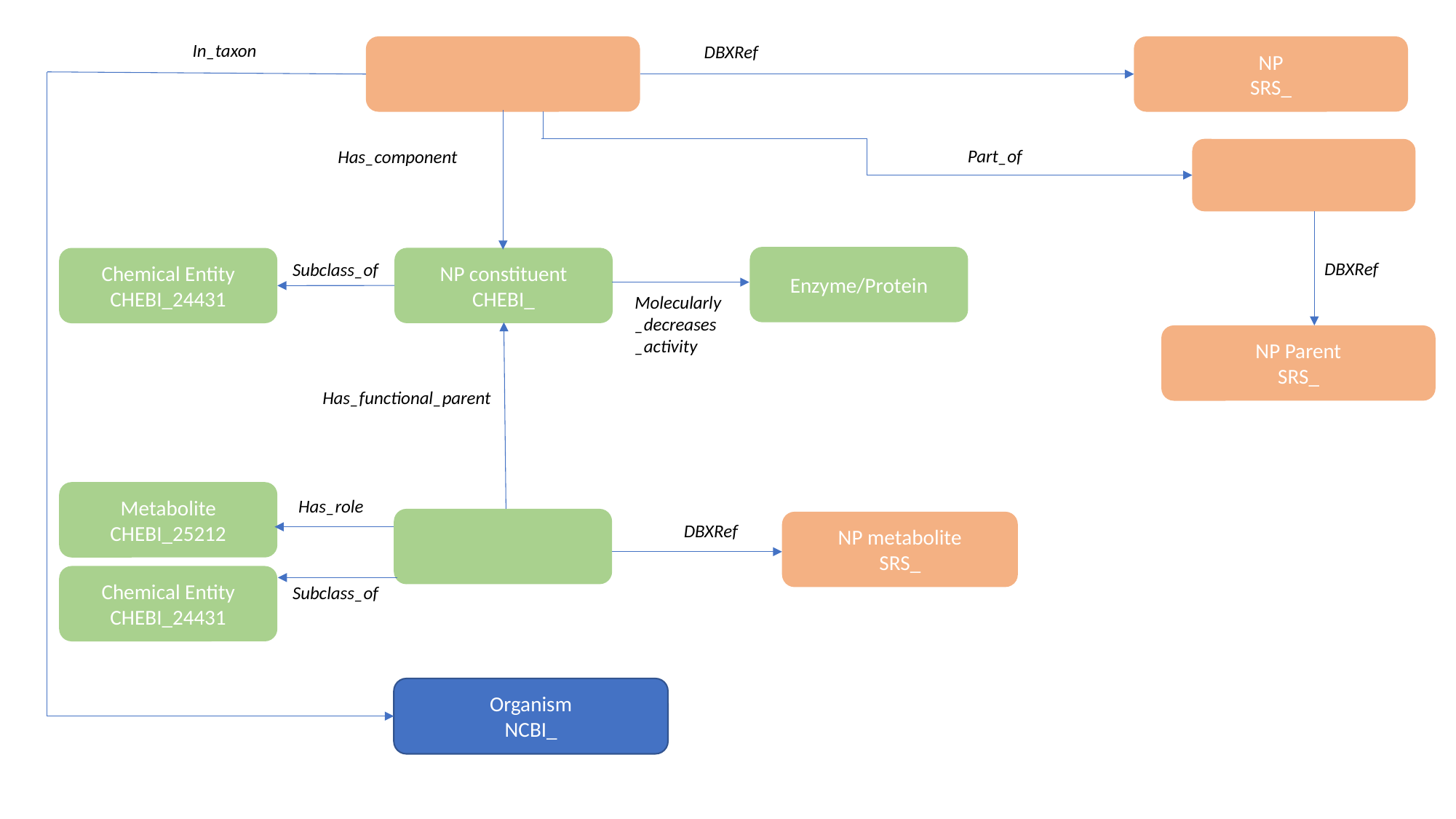

In_taxon
DBXRef

NP
SRS_

Part_of
Has_component
Enzyme/Protein
NP constituent
CHEBI_
Chemical Entity
CHEBI_24431
DBXRef
Subclass_of
Molecularly_decreases_activity
NP Parent
SRS_
Has_functional_parent
Metabolite
CHEBI_25212
Has_role

NP metabolite
SRS_
DBXRef
Chemical Entity
CHEBI_24431
Subclass_of
Organism
NCBI_